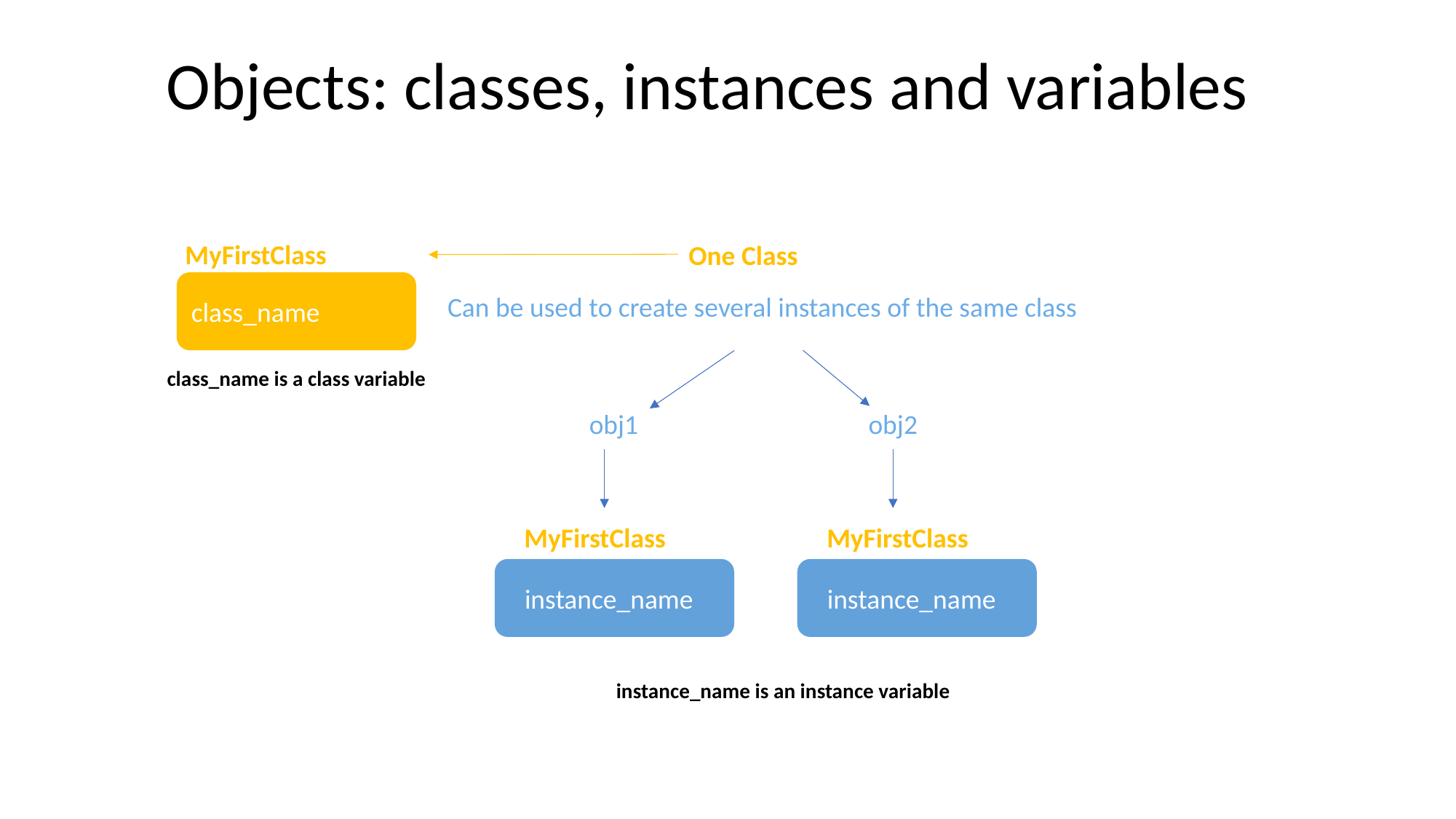

Objects: classes, instances and variables
MyFirstClass
One Class
class_name
Can be used to create several instances of the same class
class_name is a class variable
obj1
obj2
MyFirstClass
instance_name

MyFirstClass
instance_name

instance_name is an instance variable